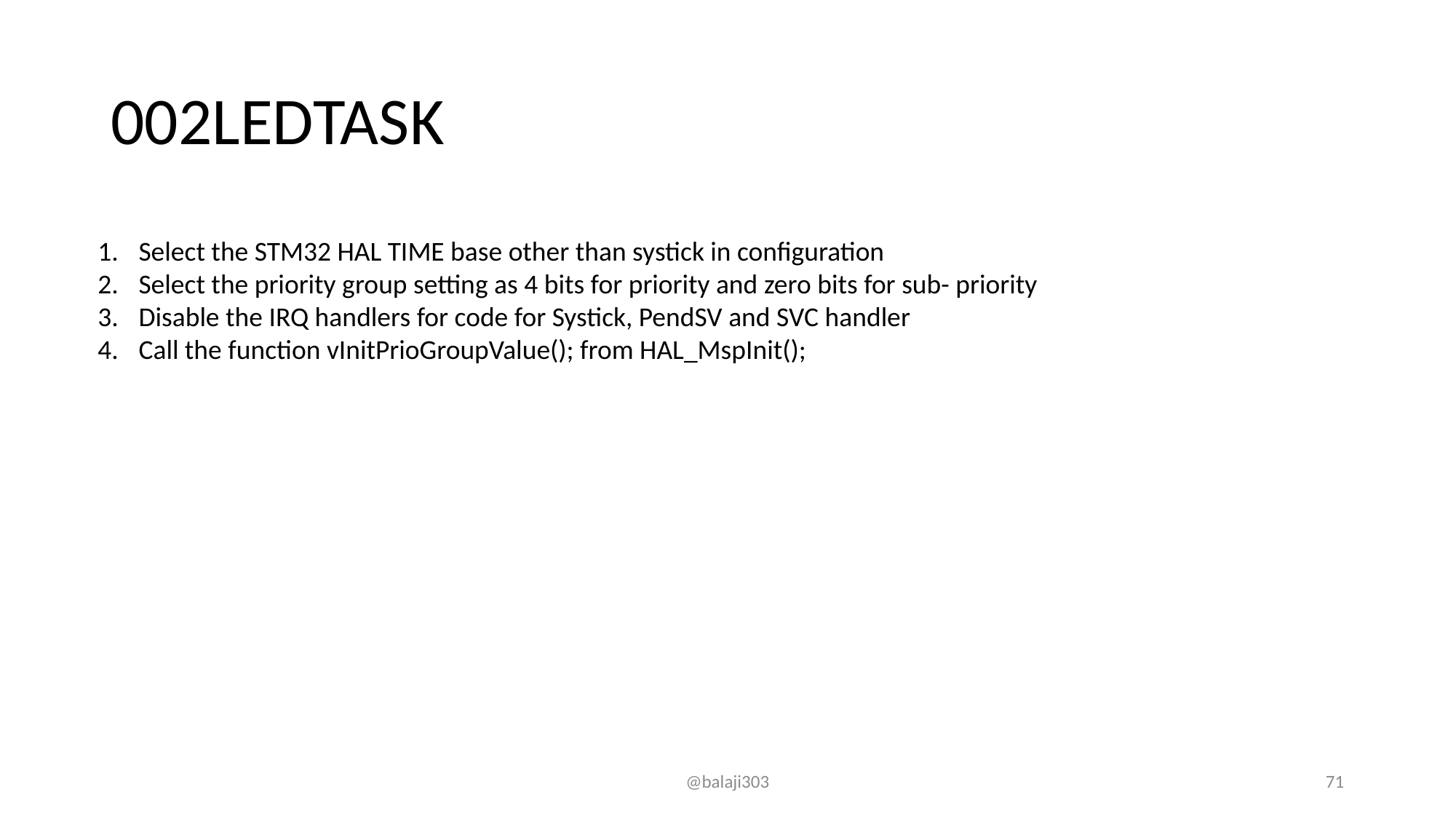

# 002LEDTASK
Select the STM32 HAL TIME base other than systick in configuration
Select the priority group setting as 4 bits for priority and zero bits for sub- priority
Disable the IRQ handlers for code for Systick, PendSV and SVC handler
Call the function vInitPrioGroupValue(); from HAL_MspInit();
@balaji303
71